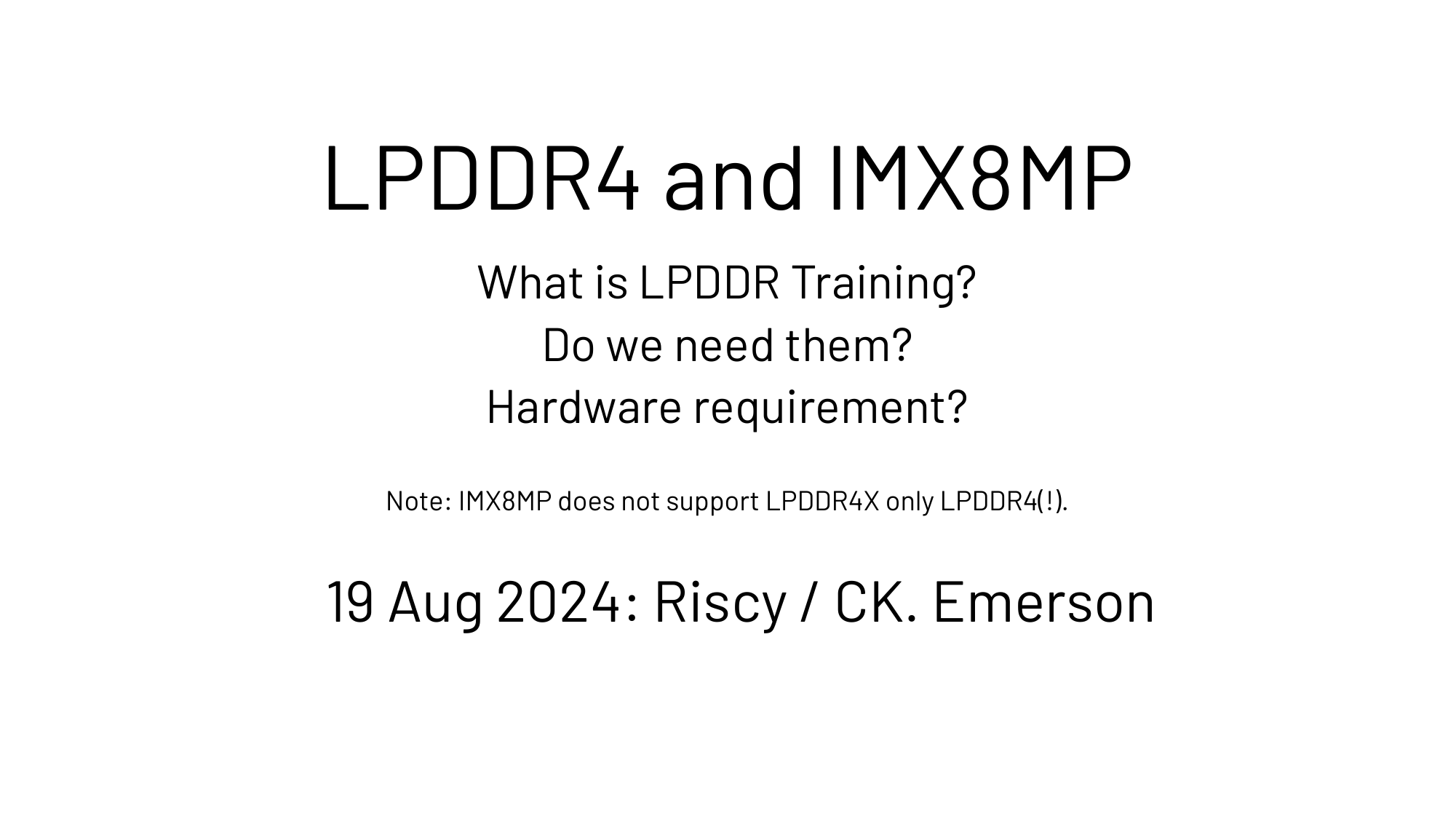

# LPDDR4 and IMX8MP
What is LPDDR Training?
Do we need them?
Hardware requirement?

Note: IMX8MP does not support LPDDR4X only LPDDR4(!).

19 Aug 2024: Riscy / CK. Emerson